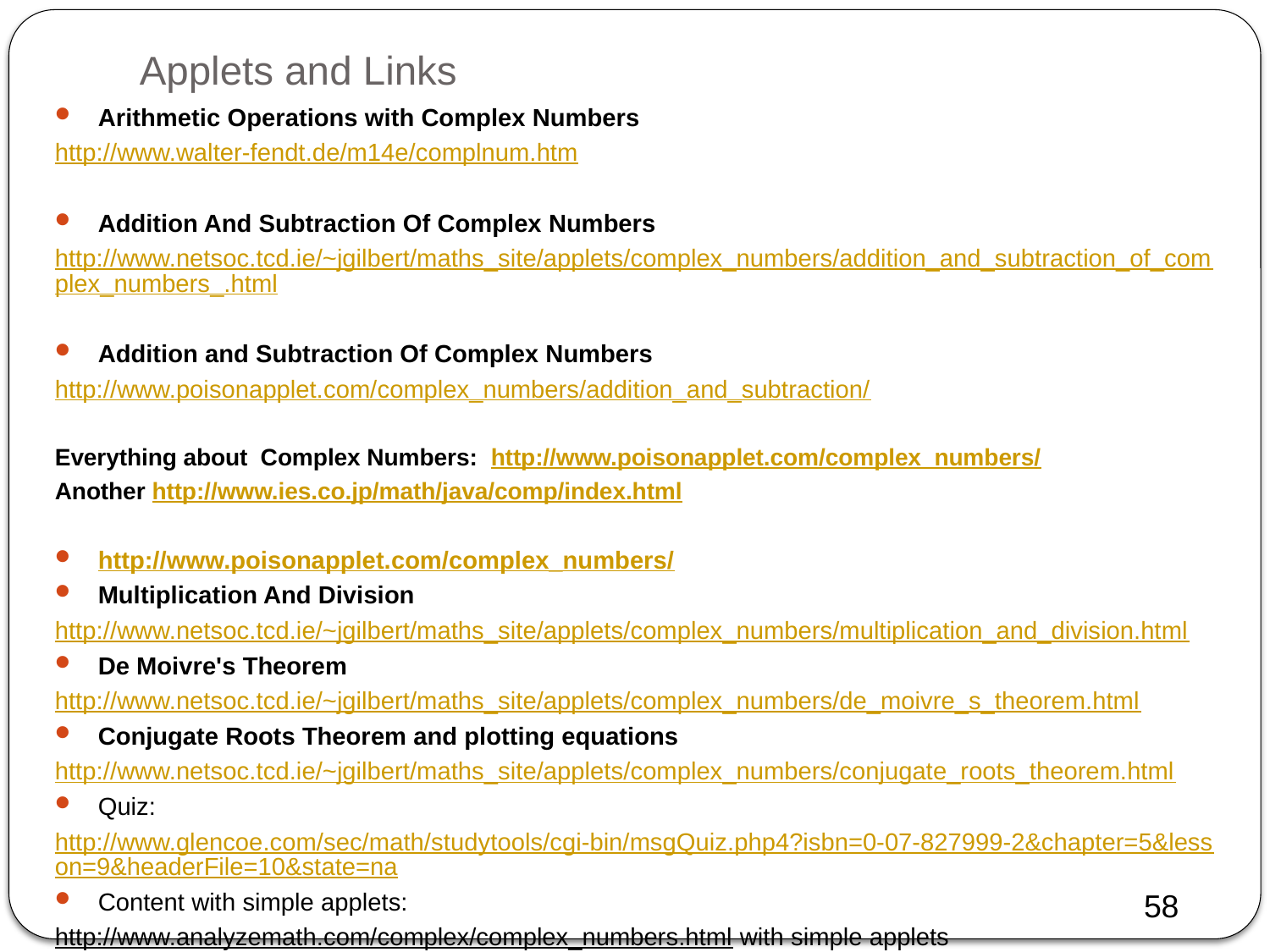

# Applets and Links
Arithmetic Operations with Complex Numbers
http://www.walter-fendt.de/m14e/complnum.htm

Addition And Subtraction Of Complex Numbers
http://www.netsoc.tcd.ie/~jgilbert/maths_site/applets/complex_numbers/addition_and_subtraction_of_complex_numbers_.html

Addition and Subtraction Of Complex Numbers
http://www.poisonapplet.com/complex_numbers/addition_and_subtraction/

Everything about  Complex Numbers:  http://www.poisonapplet.com/complex_numbers/
Another http://www.ies.co.jp/math/java/comp/index.html

http://www.poisonapplet.com/complex_numbers/
Multiplication And Division
http://www.netsoc.tcd.ie/~jgilbert/maths_site/applets/complex_numbers/multiplication_and_division.html
De Moivre's Theorem
http://www.netsoc.tcd.ie/~jgilbert/maths_site/applets/complex_numbers/de_moivre_s_theorem.html
Conjugate Roots Theorem and plotting equations
http://www.netsoc.tcd.ie/~jgilbert/maths_site/applets/complex_numbers/conjugate_roots_theorem.html
Quiz:
http://www.glencoe.com/sec/math/studytools/cgi-bin/msgQuiz.php4?isbn=0-07-827999-2&chapter=5&lesson=9&headerFile=10&state=na
Content with simple applets:
http://www.analyzemath.com/complex/complex_numbers.html with simple applets
58